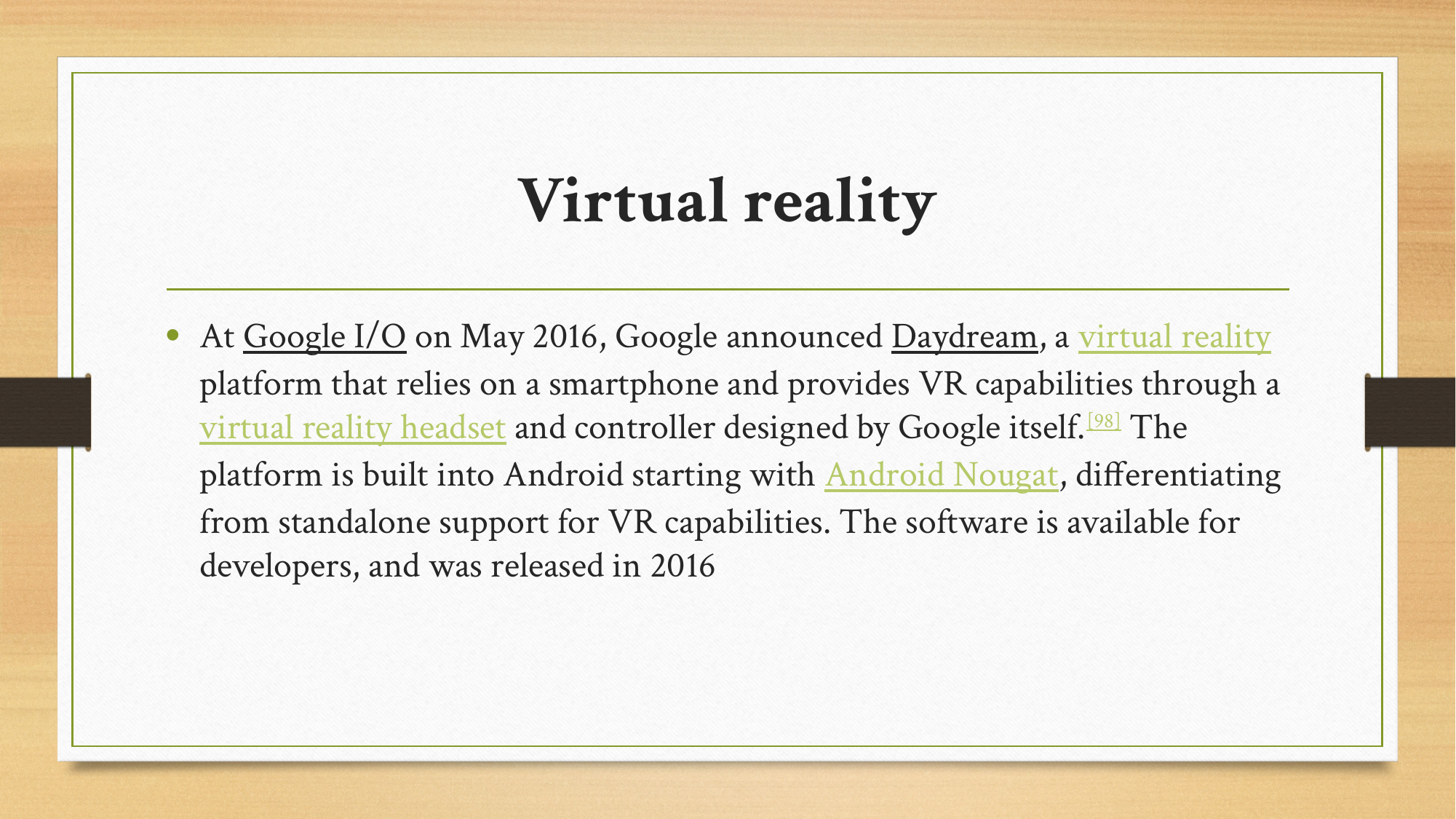

# Virtual reality
At Google I/O on May 2016, Google announced Daydream, a virtual reality platform that relies on a smartphone and provides VR capabilities through a virtual reality headset and controller designed by Google itself.[98] The platform is built into Android starting with Android Nougat, differentiating from standalone support for VR capabilities. The software is available for developers, and was released in 2016